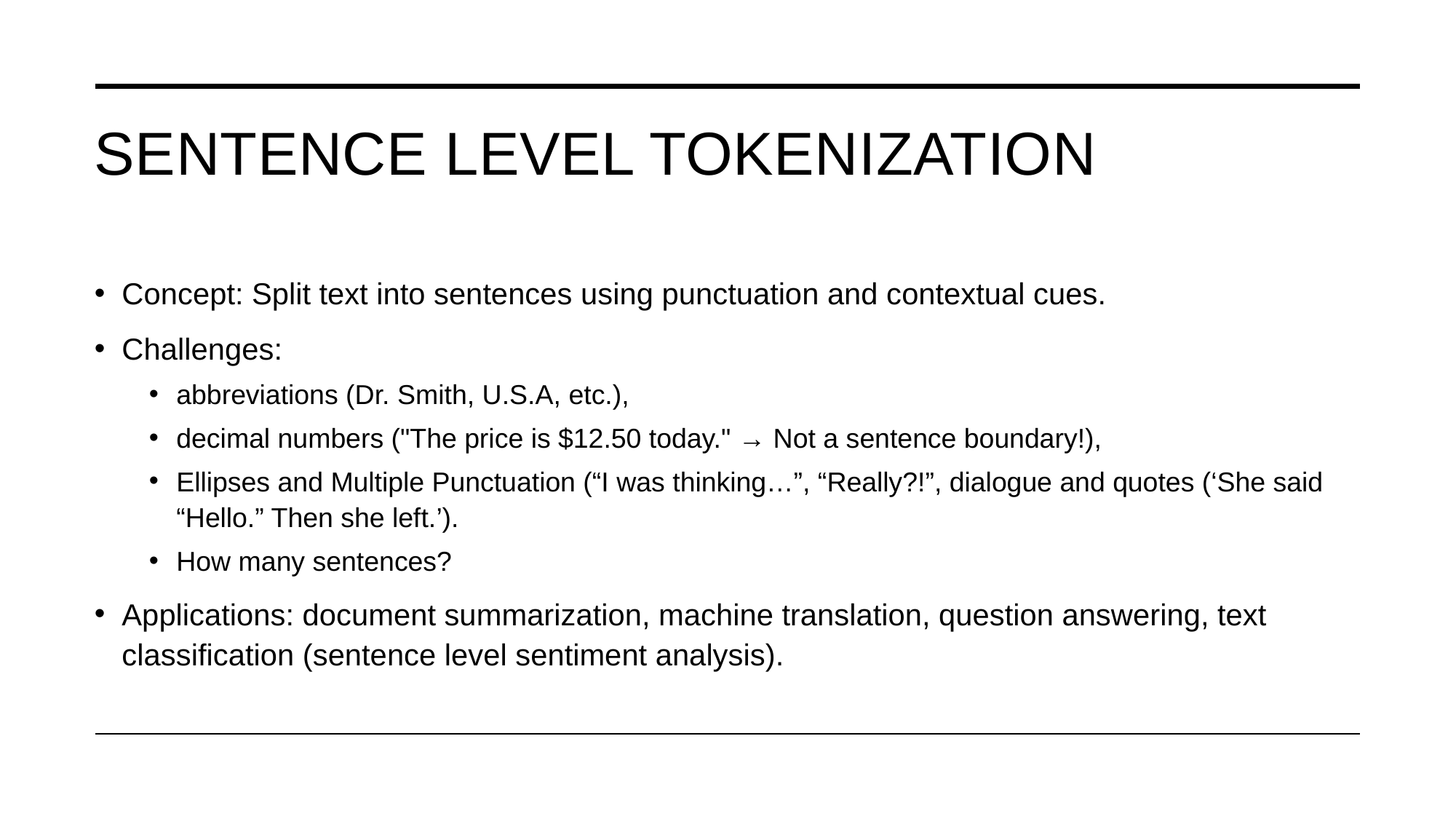

# Sentence level tokenization
Concept: Split text into sentences using punctuation and contextual cues.
Challenges:
abbreviations (Dr. Smith, U.S.A, etc.),
decimal numbers ("The price is $12.50 today." → Not a sentence boundary!),
Ellipses and Multiple Punctuation (“I was thinking…”, “Really?!”, dialogue and quotes (‘She said “Hello.” Then she left.’).
How many sentences?
Applications: document summarization, machine translation, question answering, text classification (sentence level sentiment analysis).